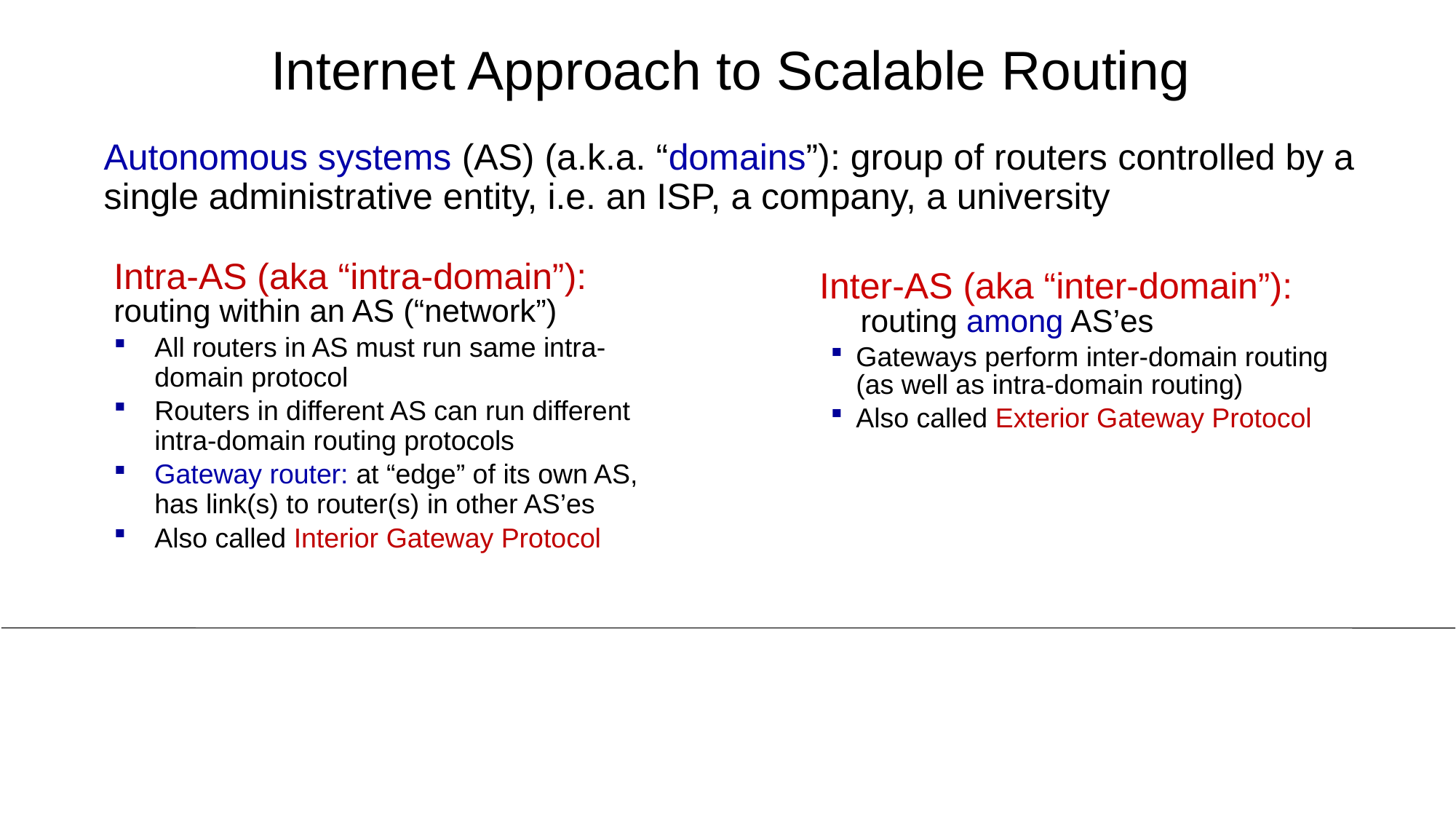

# Internet Approach to Scalable Routing
Autonomous systems (AS) (a.k.a. “domains”): group of routers controlled by a single administrative entity, i.e. an ISP, a company, a university
Intra-AS (aka “intra-domain”): routing within an AS (“network”)
All routers in AS must run same intra-domain protocol
Routers in different AS can run different intra-domain routing protocols
Gateway router: at “edge” of its own AS, has link(s) to router(s) in other AS’es
Also called Interior Gateway Protocol

Inter-AS (aka “inter-domain”): routing among AS’es
Gateways perform inter-domain routing (as well as intra-domain routing)
Also called Exterior Gateway Protocol